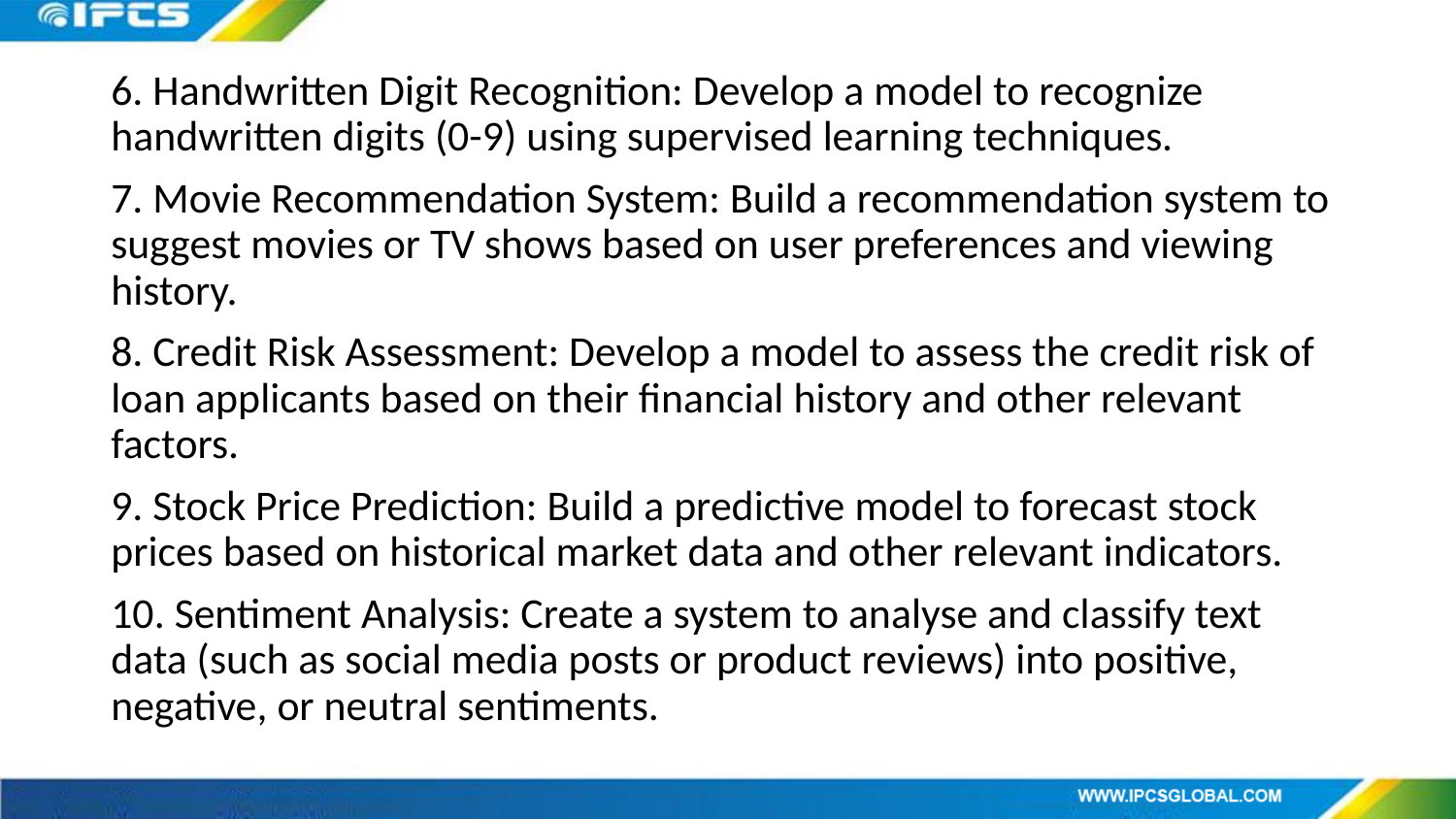

6. Handwritten Digit Recognition: Develop a model to recognize handwritten digits (0-9) using supervised learning techniques.
7. Movie Recommendation System: Build a recommendation system to suggest movies or TV shows based on user preferences and viewing history.
8. Credit Risk Assessment: Develop a model to assess the credit risk of loan applicants based on their financial history and other relevant factors.
9. Stock Price Prediction: Build a predictive model to forecast stock prices based on historical market data and other relevant indicators.
10. Sentiment Analysis: Create a system to analyse and classify text data (such as social media posts or product reviews) into positive, negative, or neutral sentiments.